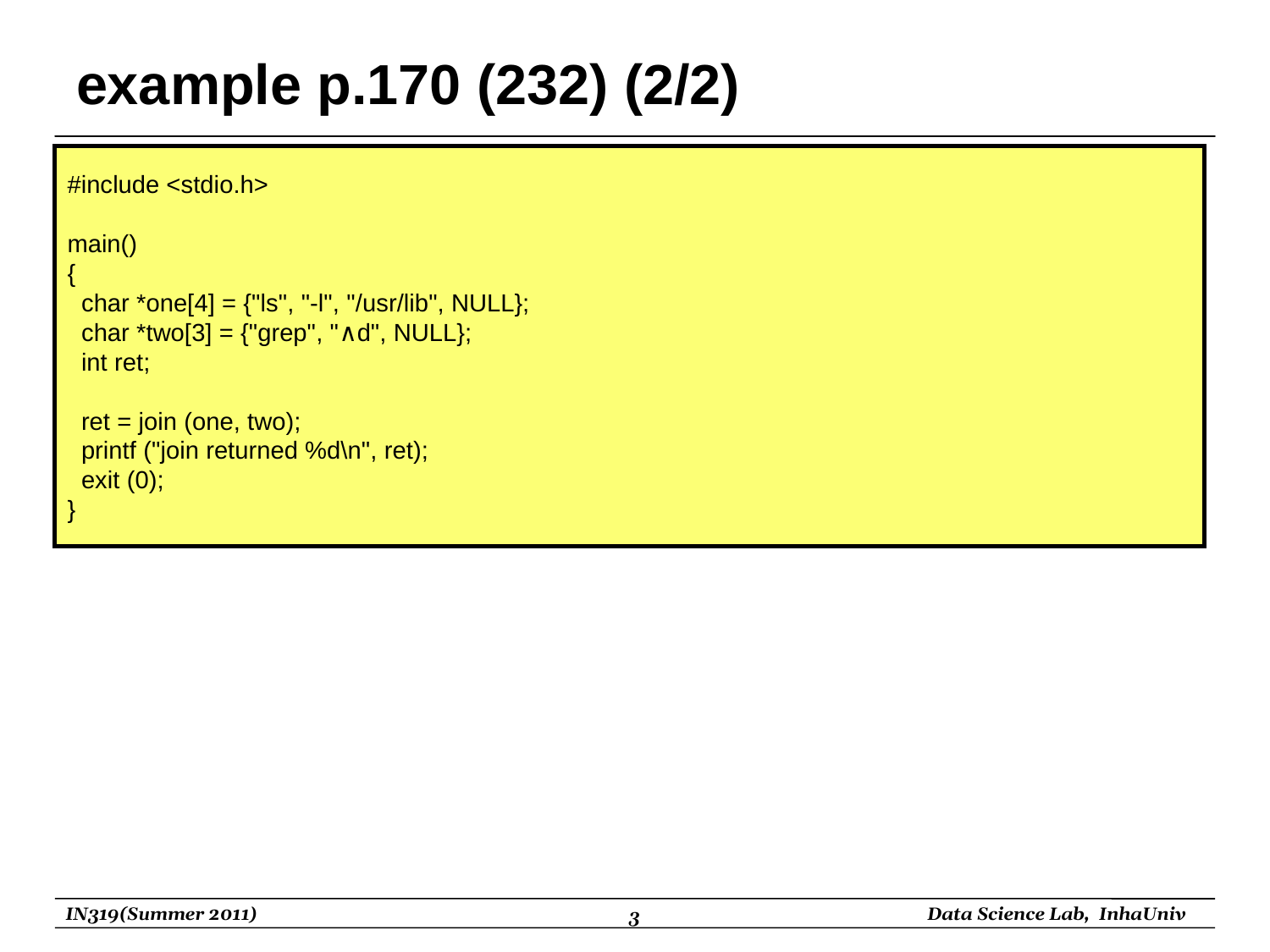

# example p.170 (232) (2/2)
#include <stdio.h>

main()
{
  char *one[4] = {"ls", "-l", "/usr/lib", NULL};
  char *two[3] = {"grep", "∧d", NULL};
  int ret;

  ret = join (one, two);
  printf ("join returned %d\n", ret);
  exit (0);
}

3